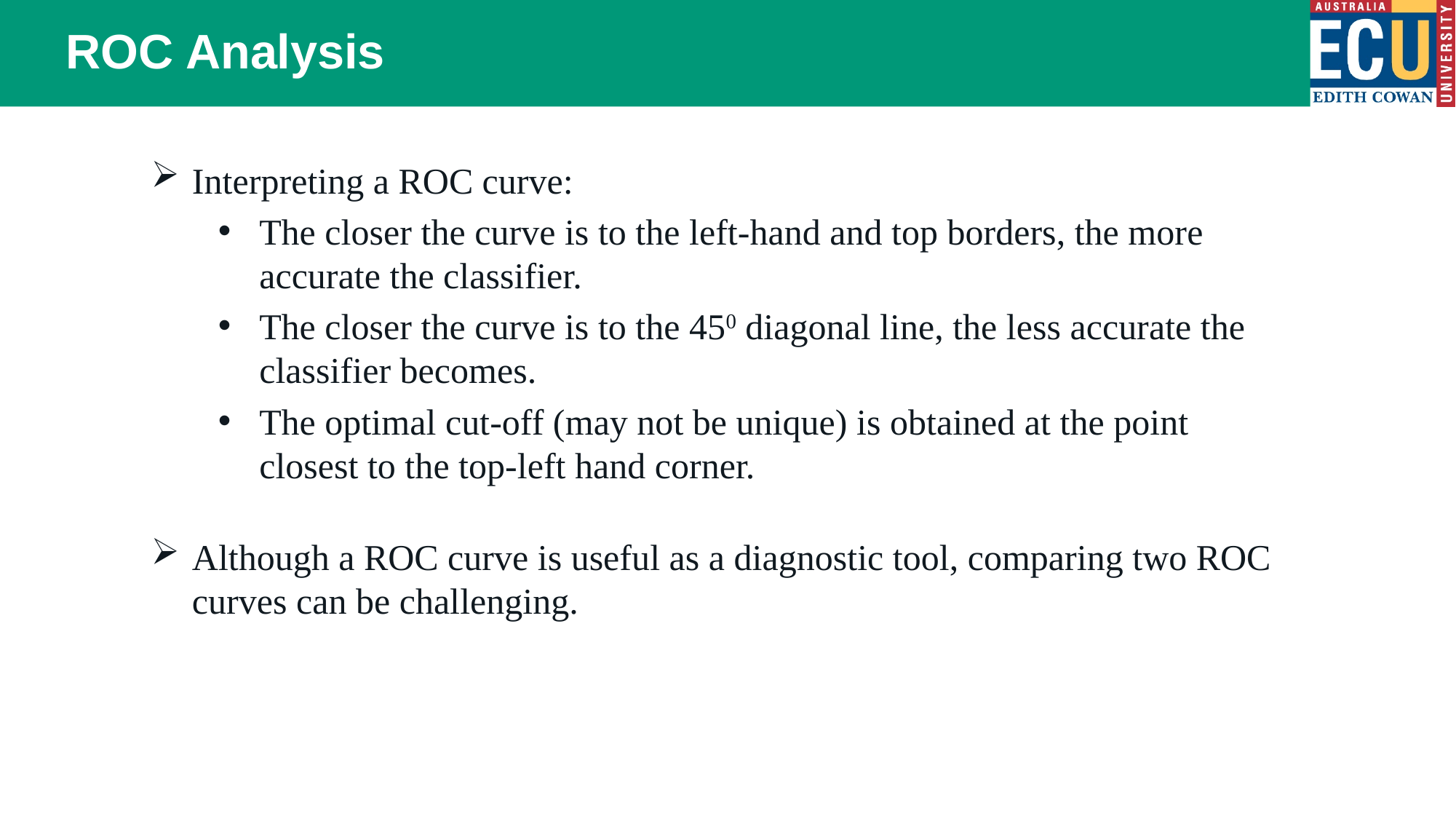

# ROC Analysis
Interpreting a ROC curve:
The closer the curve is to the left-hand and top borders, the more accurate the classifier.
The closer the curve is to the 450 diagonal line, the less accurate the classifier becomes.
The optimal cut-off (may not be unique) is obtained at the point closest to the top-left hand corner.

Although a ROC curve is useful as a diagnostic tool, comparing two ROC curves can be challenging.